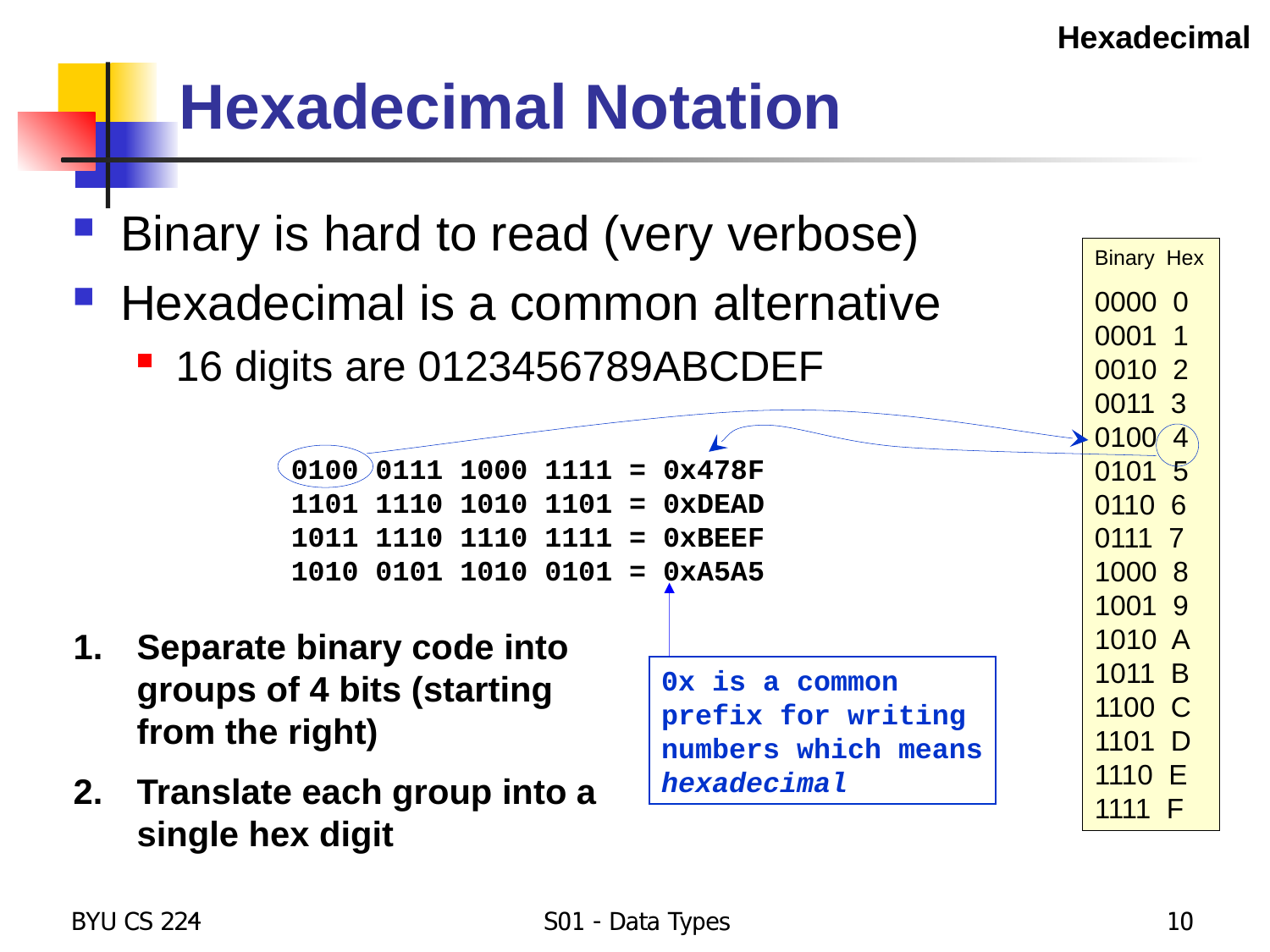

Hexadecimal
# Hexadecimal Notation
Binary is hard to read (very verbose)
Hexadecimal is a common alternative
16 digits are 0123456789ABCDEF
Binary  Hex
0000  0
0001  1
0010  2
0011  3
0100  4
0101  5
0110  6
0111  7
1000  8
1001  9
1010  A
1011  B
1100  C
1101  D
1110  E
1111  F

0100 0111 1000 1111 = 0x478F
1101 1110 1010 1101 = 0xDEAD
1011 1110 1110 1111 = 0xBEEF
1010 0101 1010 0101 = 0xA5A5

0x is a common
prefix for writing
numbers which means
hexadecimal

Separate binary code into groups of 4 bits (starting from the right)
Translate each group into a single hex digit
BYU CS 224
S01 - Data Types
10